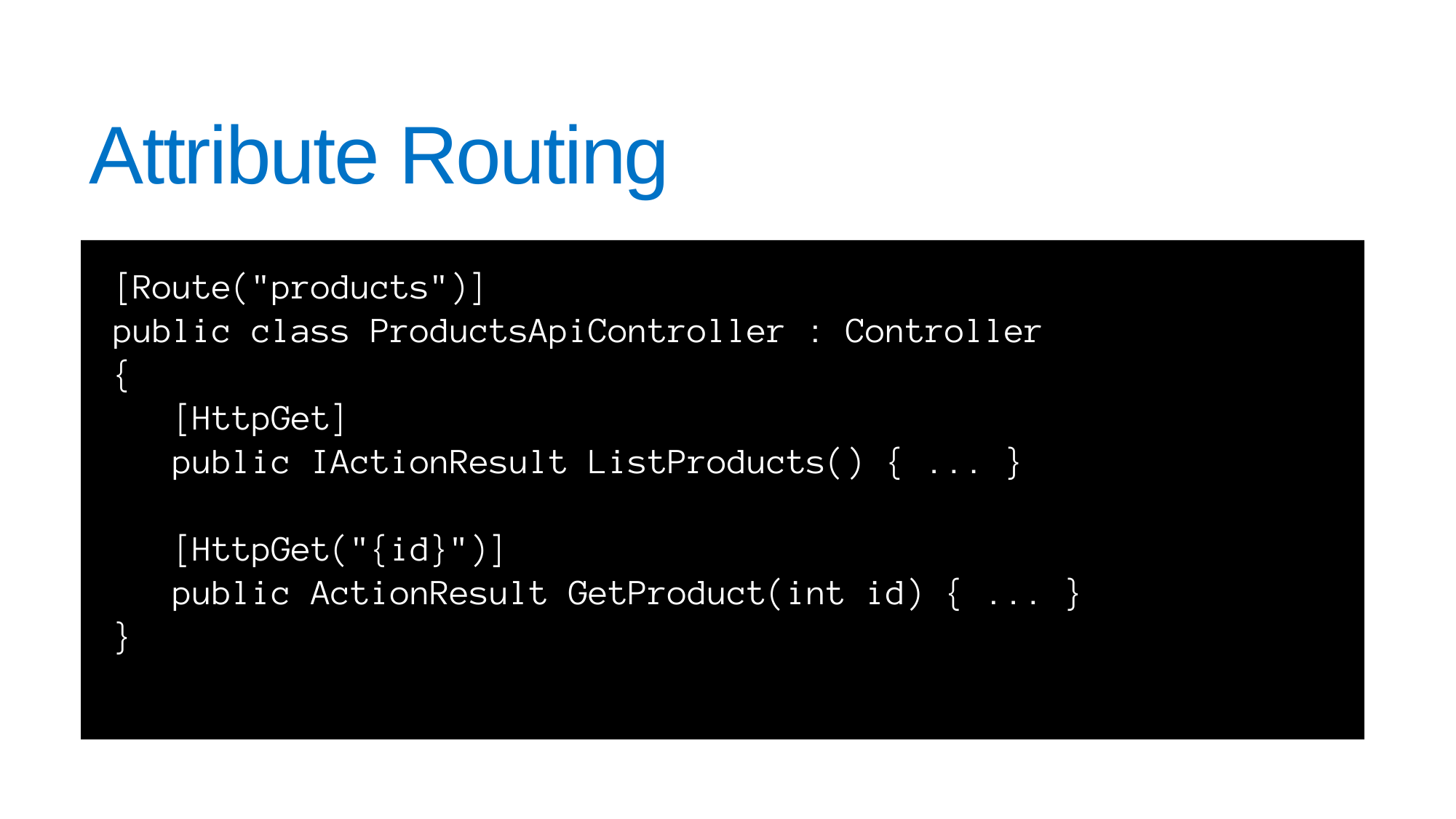

# Attribute Routing
todo
[Route("products")]
public class ProductsApiController : Controller
{
   [HttpGet]
   public IActionResult ListProducts() { ... }

   [HttpGet("{id}")]
   public ActionResult GetProduct(int id) { ... }
}